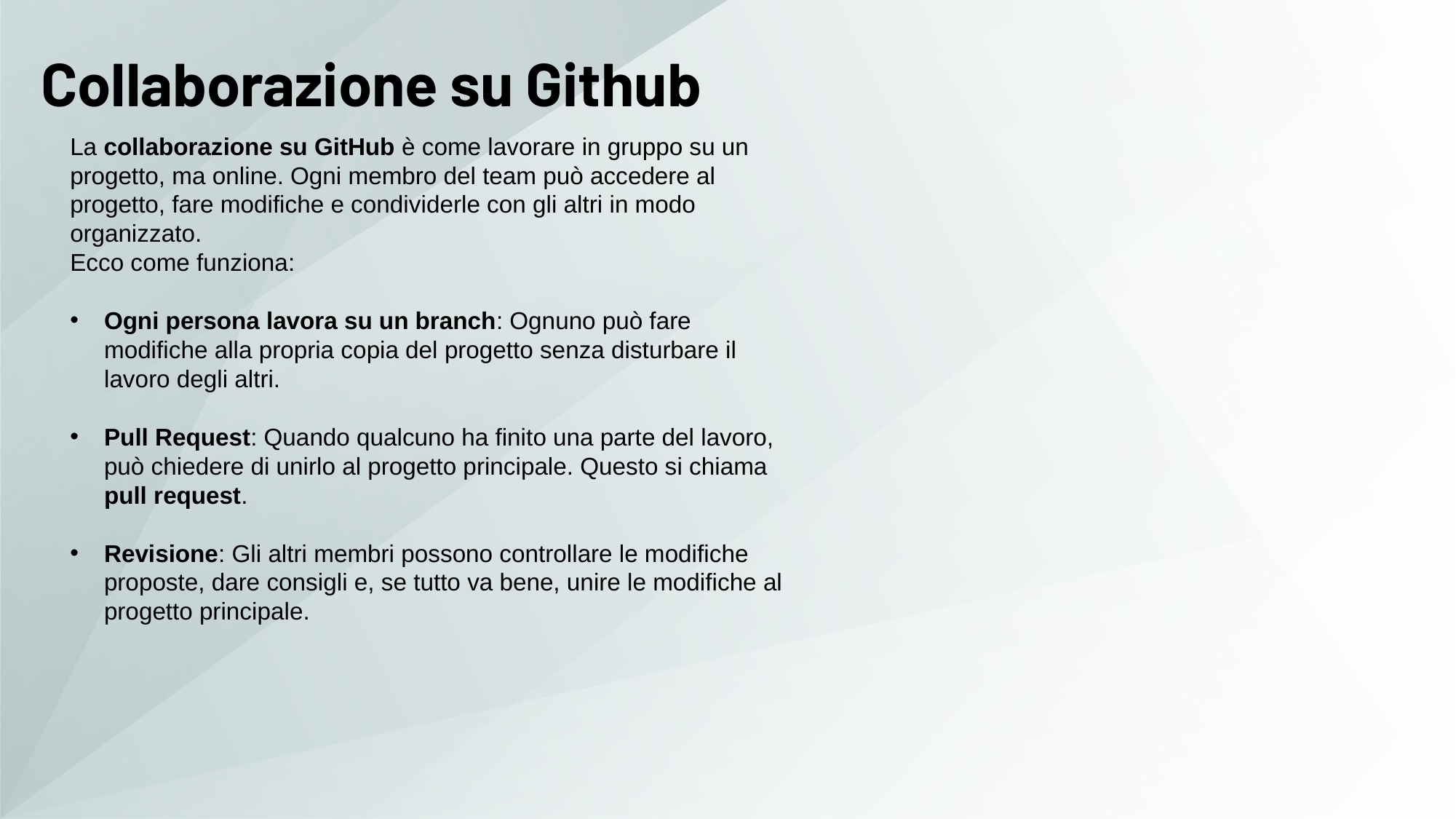

Collaborazione su Github
La collaborazione su GitHub è come lavorare in gruppo su un progetto, ma online. Ogni membro del team può accedere al progetto, fare modifiche e condividerle con gli altri in modo organizzato.
Ecco come funziona:

Ogni persona lavora su un branch: Ognuno può fare modifiche alla propria copia del progetto senza disturbare il lavoro degli altri.

Pull Request: Quando qualcuno ha finito una parte del lavoro, può chiedere di unirlo al progetto principale. Questo si chiama pull request.

Revisione: Gli altri membri possono controllare le modifiche proposte, dare consigli e, se tutto va bene, unire le modifiche al progetto principale.